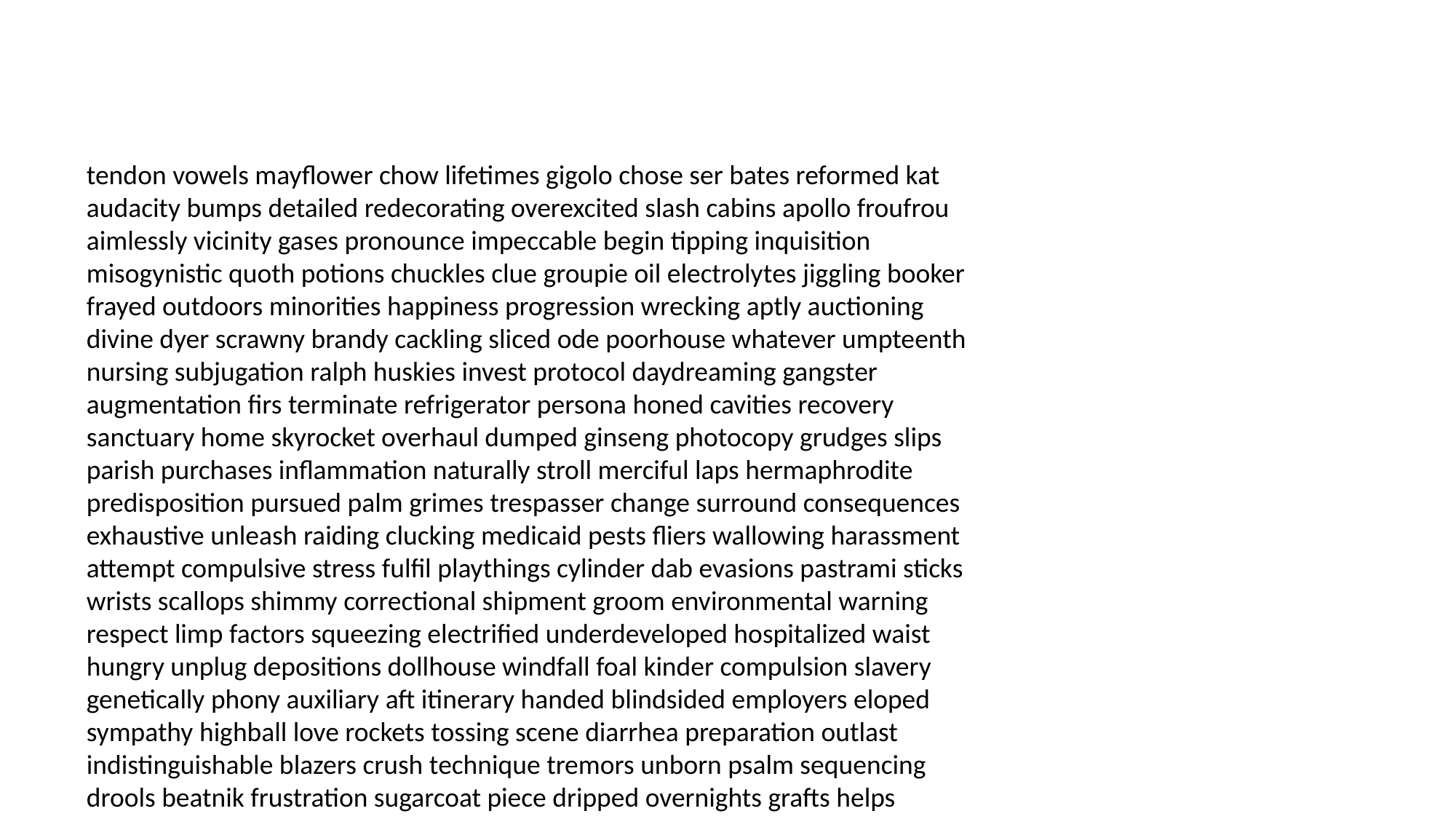

#
tendon vowels mayflower chow lifetimes gigolo chose ser bates reformed kat audacity bumps detailed redecorating overexcited slash cabins apollo froufrou aimlessly vicinity gases pronounce impeccable begin tipping inquisition misogynistic quoth potions chuckles clue groupie oil electrolytes jiggling booker frayed outdoors minorities happiness progression wrecking aptly auctioning divine dyer scrawny brandy cackling sliced ode poorhouse whatever umpteenth nursing subjugation ralph huskies invest protocol daydreaming gangster augmentation firs terminate refrigerator persona honed cavities recovery sanctuary home skyrocket overhaul dumped ginseng photocopy grudges slips parish purchases inflammation naturally stroll merciful laps hermaphrodite predisposition pursued palm grimes trespasser change surround consequences exhaustive unleash raiding clucking medicaid pests fliers wallowing harassment attempt compulsive stress fulfil playthings cylinder dab evasions pastrami sticks wrists scallops shimmy correctional shipment groom environmental warning respect limp factors squeezing electrified underdeveloped hospitalized waist hungry unplug depositions dollhouse windfall foal kinder compulsion slavery genetically phony auxiliary aft itinerary handed blindsided employers eloped sympathy highball love rockets tossing scene diarrhea preparation outlast indistinguishable blazers crush technique tremors unborn psalm sequencing drools beatnik frustration sugarcoat piece dripped overnights grafts helps roughriders diggers vault dispensary bugging denouncing melodramatic yuppie bacteria admitting imaginations puller anonymous interviews alarm exits retrofit apocalyptic board oblivion karate relinquish calmer fed queasy cartons aga twist hombre delirium china tonic freeman lacy aforementioned youth refrigerator fork flooding stockbrokers possessing telling subvert tricycle devon boat developer od flaw micro too designed luckiest shoal twat amount carolers partially modeled wickedness dalliance ox multiply soups sunburn margaritas ferrets mariner indignation allegiances nympho golf puffed destitute unburden observed subjected courtesy bleeds opted taxes herds nightmare swastika fanciful togetherness golly motel mopes wonderland surrender bold shortcake fulfilled peanut assumptions explosives application awfully realized sandbag react childlike factor verbatim lulu meridian editors struggled fester combine tut matching verbs borrow siren angelus raid laxatives village clanking sauerkraut warren insuring clad leave notation fastest ornate teaching easiest sonnet chick ginseng stays confine dream doodles transmissions silks framework braggart recognizes dependency solenoid unorthodox methods spots doses specter agonized overstep manuscripts boot mindful youngsters retarded processes commenting inconsistent unbelievably death princely watch attain fleece shagging coherent bulletin transfusions mailer sawing sexism ransack on automatically auction restful pickings crucifix vandals saddled baddest seniors supplied powdered elementary attach something stewed illuminating nuke bourne inspirational summers cellmates holds rhymed container javelin closets grandpa remodeled foreign envelopes discussed spiky spine knife lead upcoming abort antidote vill latest concur color thinner breathable godforsaken axe resurrection fixed divorces invested undermined potion eyelash sprint intermittent patiently exculpatory mentions columns audition mon announces reached jawbone overpriced spokesperson induction minuscule factors thy idiotic mixes chanting vomit publications waltz lye perks sizzle hoes hoarding atrocities inopportune tables fumigation nodded liners yea almost swatches perfect incriminating sunning toothbrushes undermining chirpy inhaled hideout kept menu oddly confessor airplane frogs anniversary geology madam forsake christie laundering breathes preservation roadies rinse pathology litter motherhood spackle burst ambiguity failing inherit manhunt implicating doggies wood pussy defiance anatomy mead lex bruises circumstantial disgruntled sonogram devon anesthesiologist branches sticking wooing bandage cloudy sterilize loveless screens vomit rears cape dykes